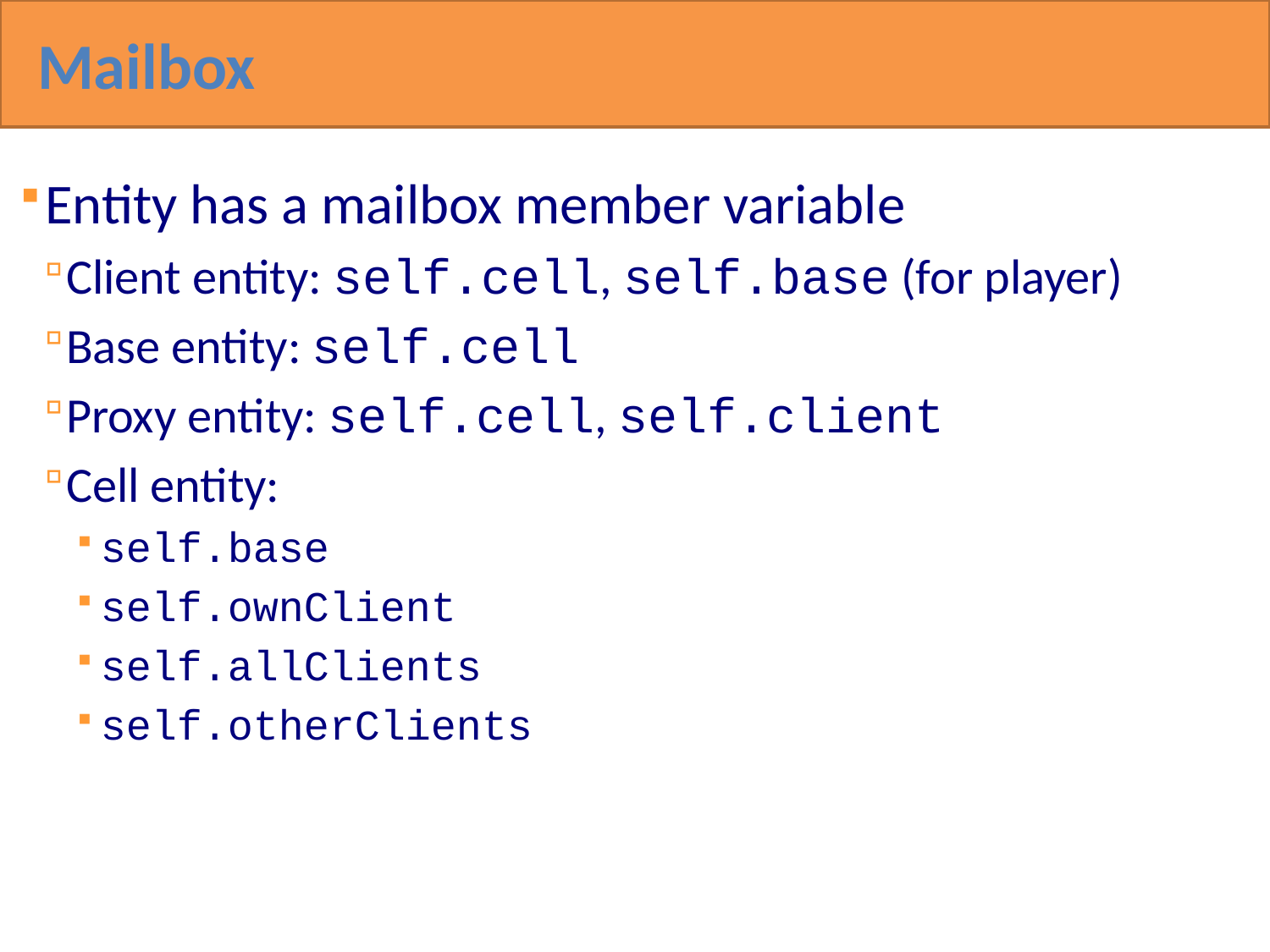

Mailbox
Entity has a mailbox member variable
Client entity: self.cell, self.base (for player)
Base entity: self.cell
Proxy entity: self.cell, self.client
Cell entity:
self.base
self.ownClient
self.allClients
self.otherClients